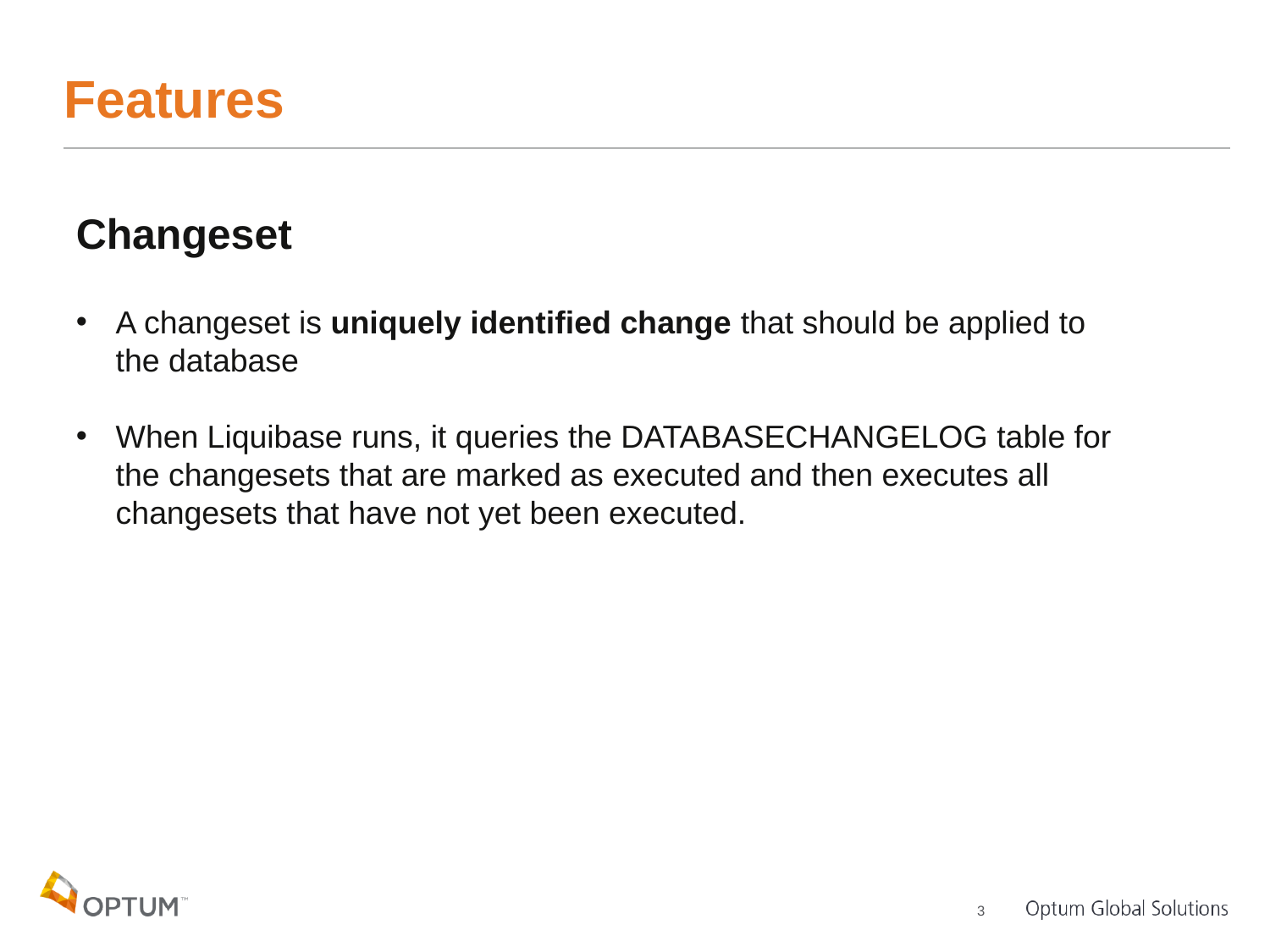

# Features
Changeset
A changeset is uniquely identified change that should be applied to the database

When Liquibase runs, it queries the DATABASECHANGELOG table for the changesets that are marked as executed and then executes all changesets that have not yet been executed.
3